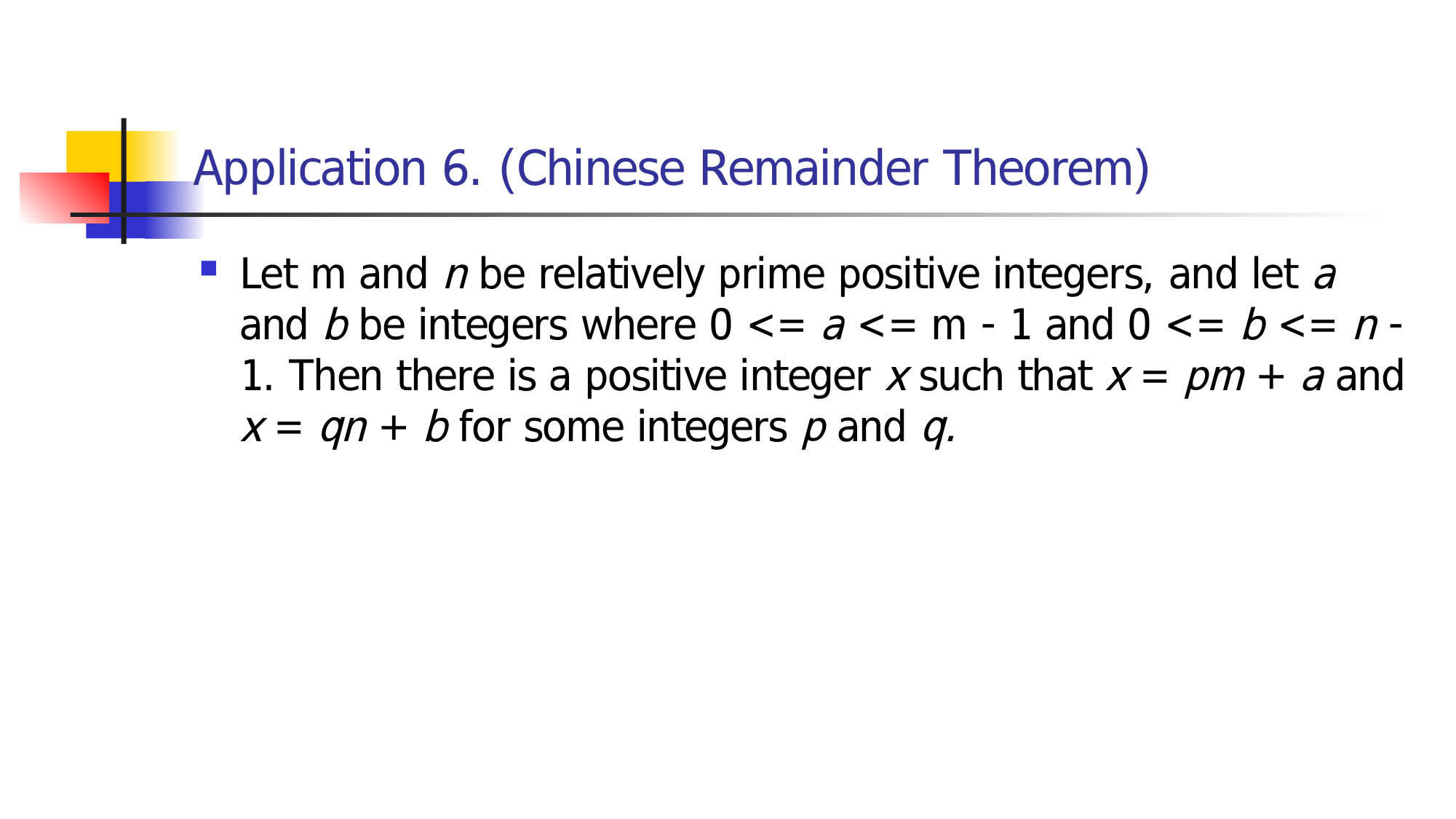

# Application 6. (Chinese Remainder Theorem)
Let m and n be relatively prime positive integers, and let a and b be integers where 0 <= a <= m - 1 and 0 <= b <= n - 1. Then there is a positive integer x such that x = pm + a and x = qn + b for some integers p and q.